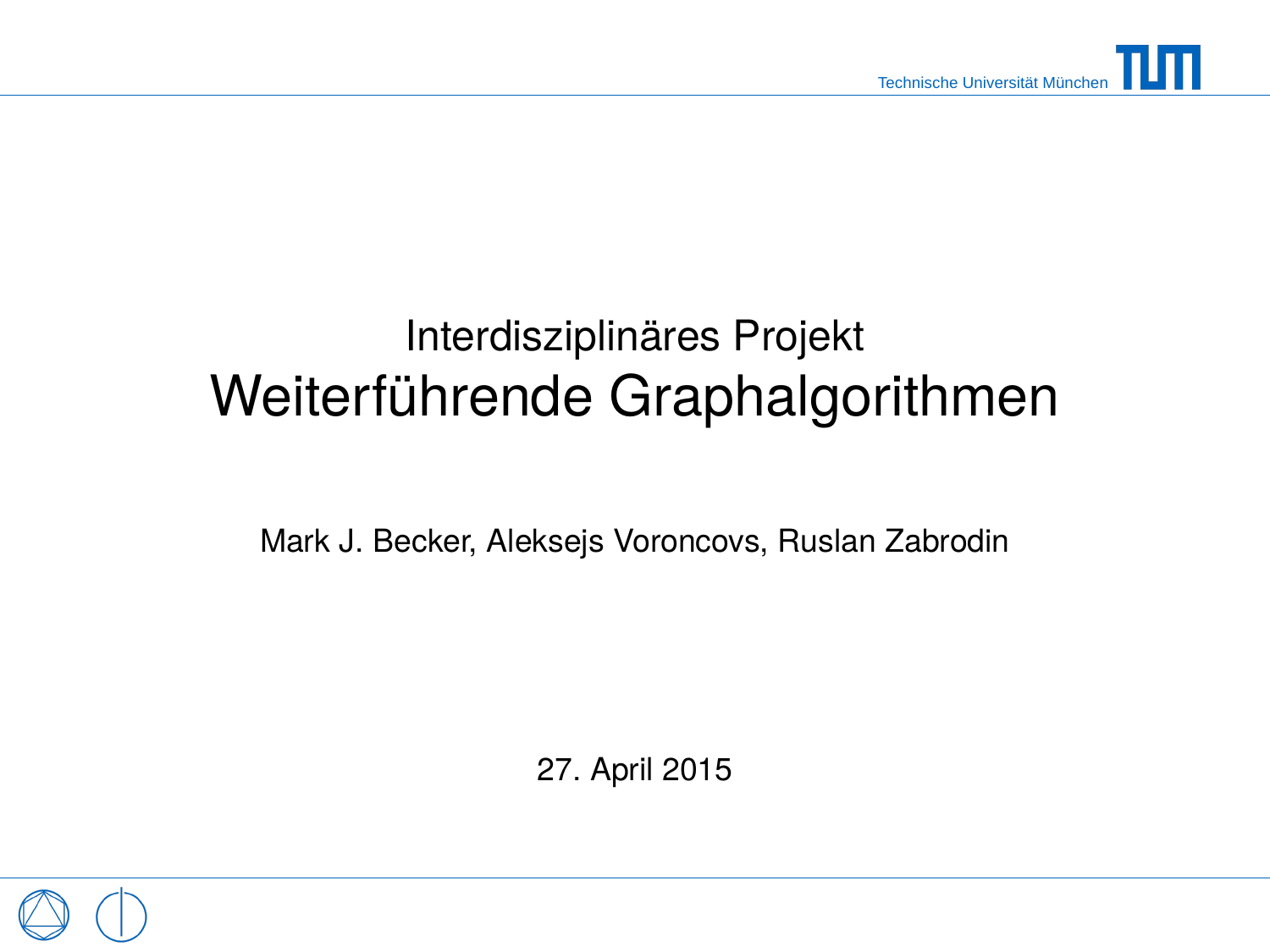

# Interdisziplinäres Projekt
Weiterführende Graphalgorithmen
Mark J. Becker, Aleksejs Voroncovs, Ruslan Zabrodin

27. April 2015